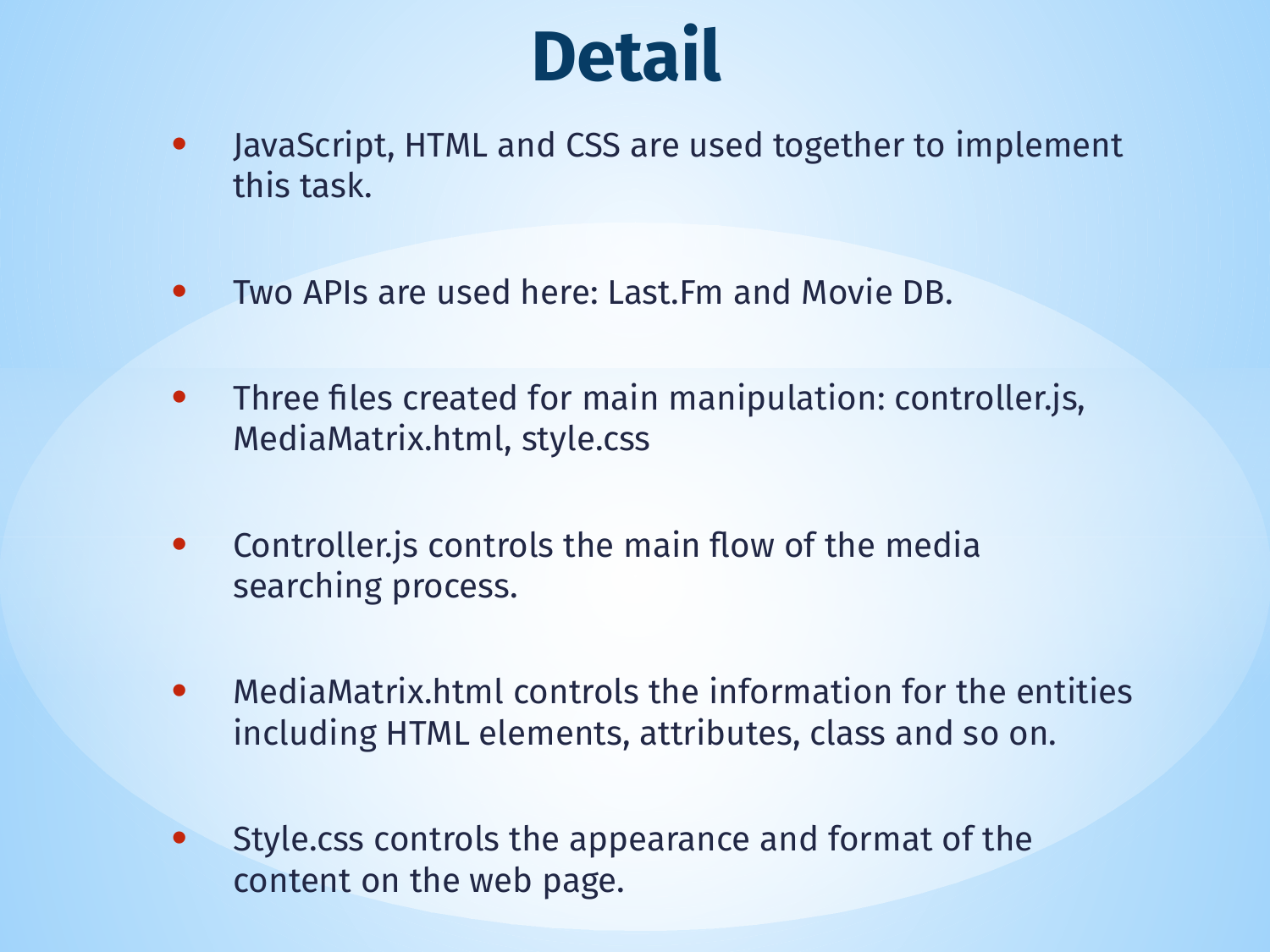

# Detail
JavaScript, HTML and CSS are used together to implement this task.

Two APIs are used here: Last.Fm and Movie DB.

Three files created for main manipulation: controller.js, MediaMatrix.html, style.css

Controller.js controls the main flow of the media searching process.

MediaMatrix.html controls the information for the entities including HTML elements, attributes, class and so on.

Style.css controls the appearance and format of the content on the web page.